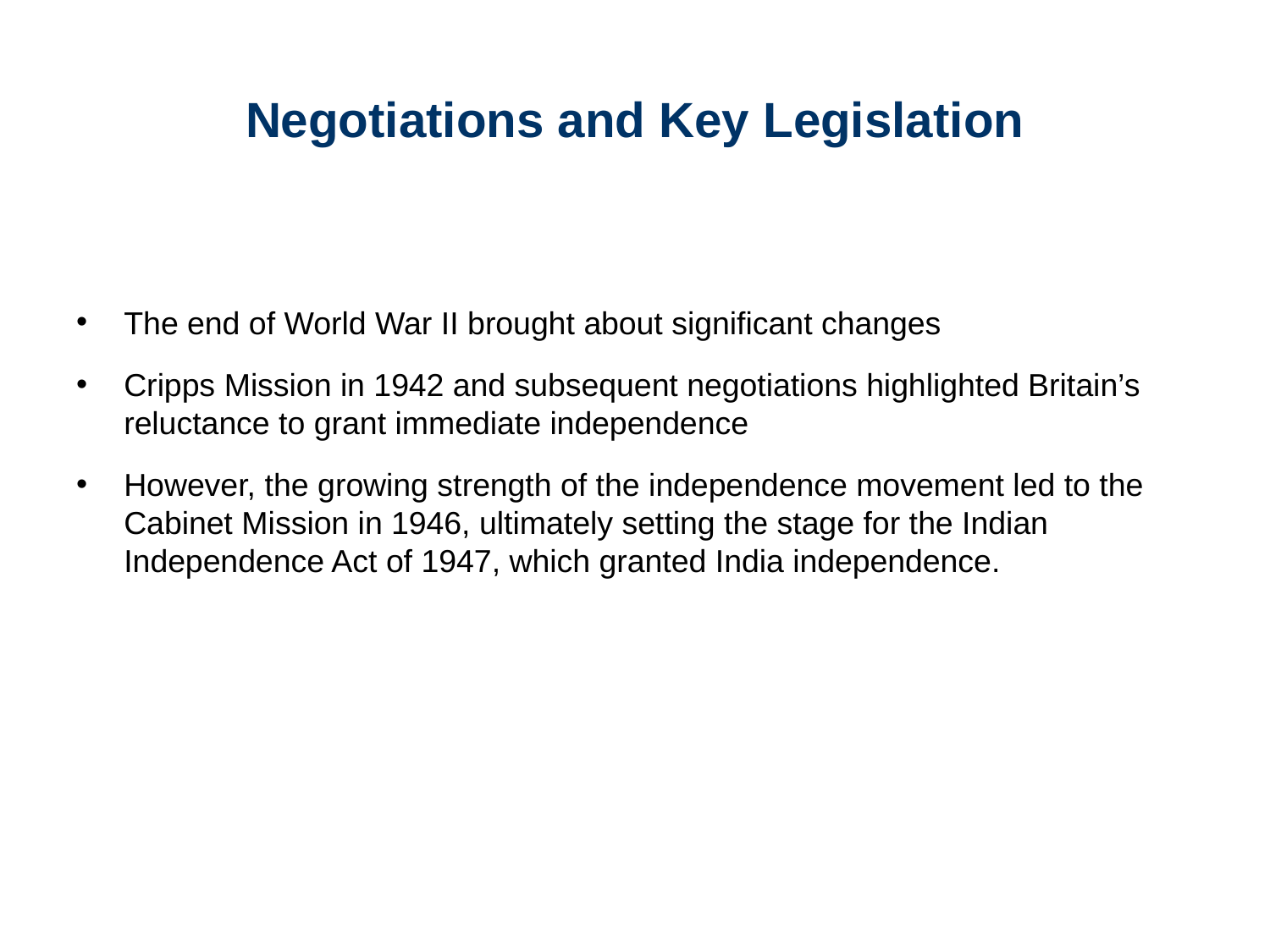

# Negotiations and Key Legislation

The end of World War II brought about significant changes
Cripps Mission in 1942 and subsequent negotiations highlighted Britain’s reluctance to grant immediate independence
However, the growing strength of the independence movement led to the Cabinet Mission in 1946, ultimately setting the stage for the Indian Independence Act of 1947, which granted India independence.